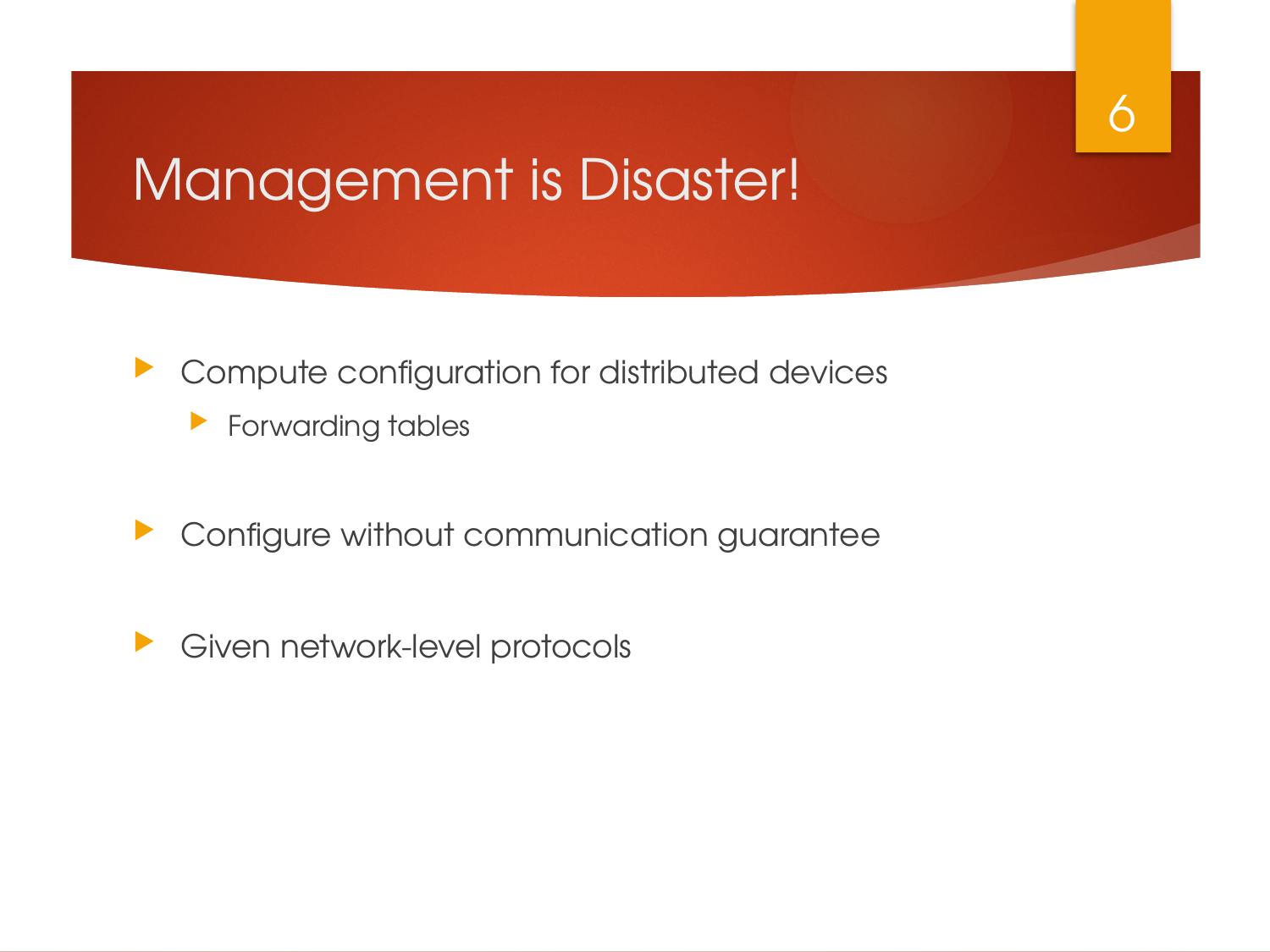

6
# Management is Disaster!
Compute configuration for distributed devices
Forwarding tables

Configure without communication guarantee

Given network-level protocols